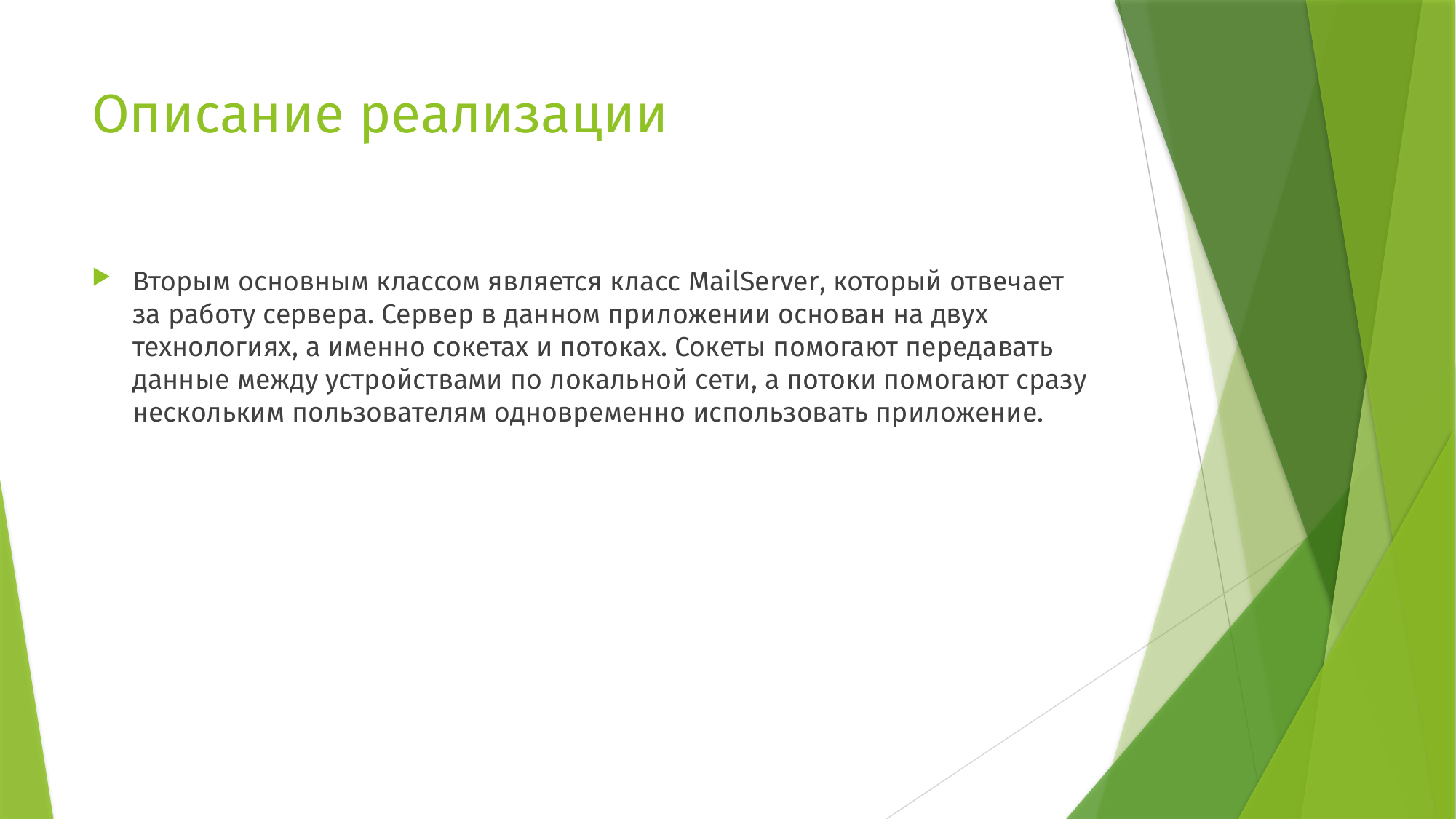

# Описание реализации
Вторым основным классом является класс MailServer, который отвечает за работу сервера. Сервер в данном приложении основан на двух технологиях, а именно сокетах и потоках. Сокеты помогают передавать данные между устройствами по локальной сети, а потоки помогают сразу нескольким пользователям одновременно использовать приложение.